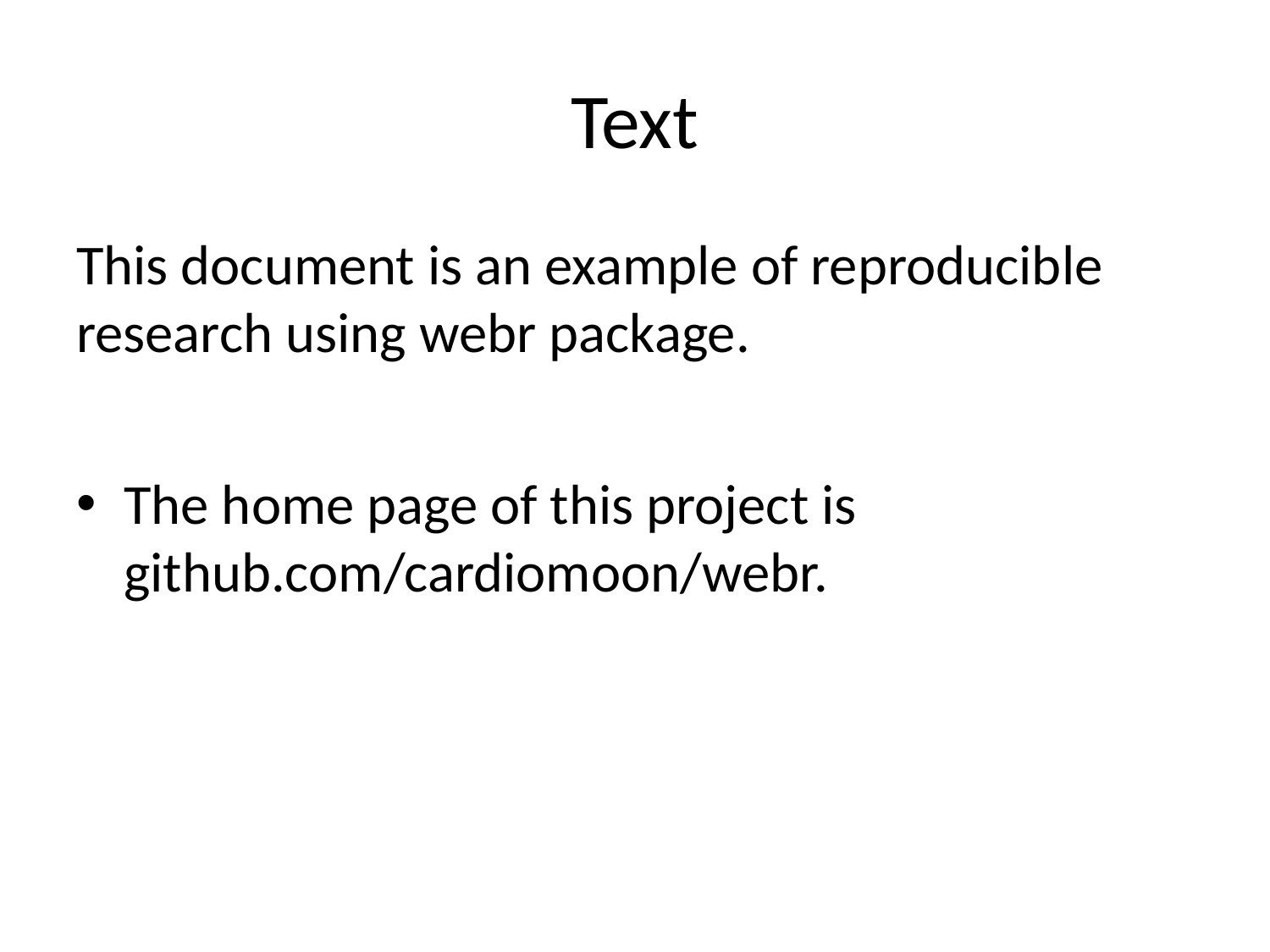

# Text
This document is an example of reproducible research using webr package.

The home page of this project is github.com/cardiomoon/webr.